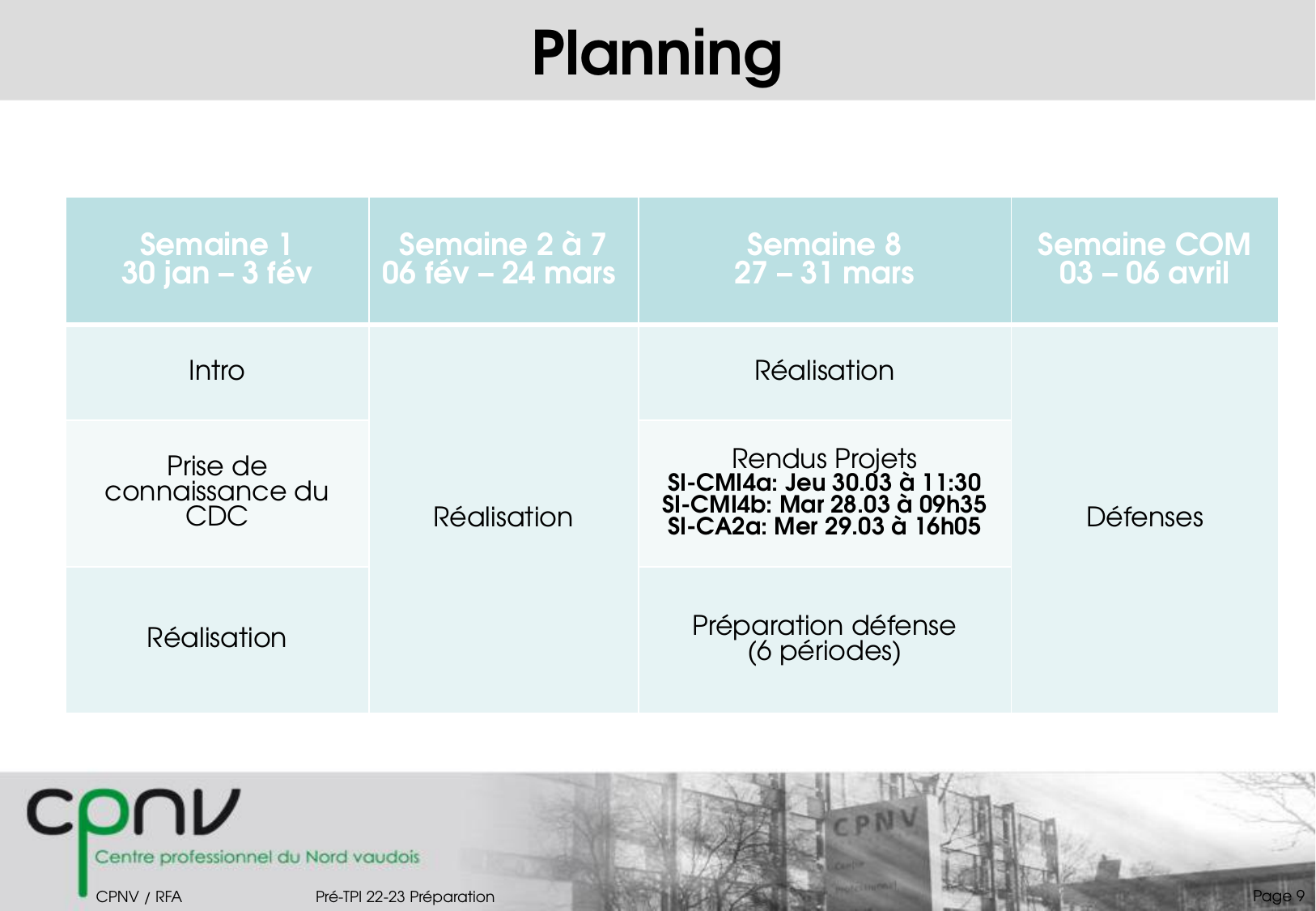

# Planning
| Semaine 1 30 jan – 3 fév | Semaine 2 à 7 06 fév – 24 mars | Semaine 8 27 – 31 mars | Semaine COM 03 – 06 avril |
| --- | --- | --- | --- |
| Intro | Réalisation | Réalisation | Défenses |
| Prise de connaissance du CDC |  | Rendus Projets SI-CMI4a: Jeu 30.03 à 11:30 SI-CMI4b: Mar 28.03 à 09h35 SI-CA2a: Mer 29.03 à 16h05 |  |
| Réalisation |  | Préparation défense (6 périodes) |  |
Page 9
CPNV / RFA
Pré-TPI 22-23 Préparation